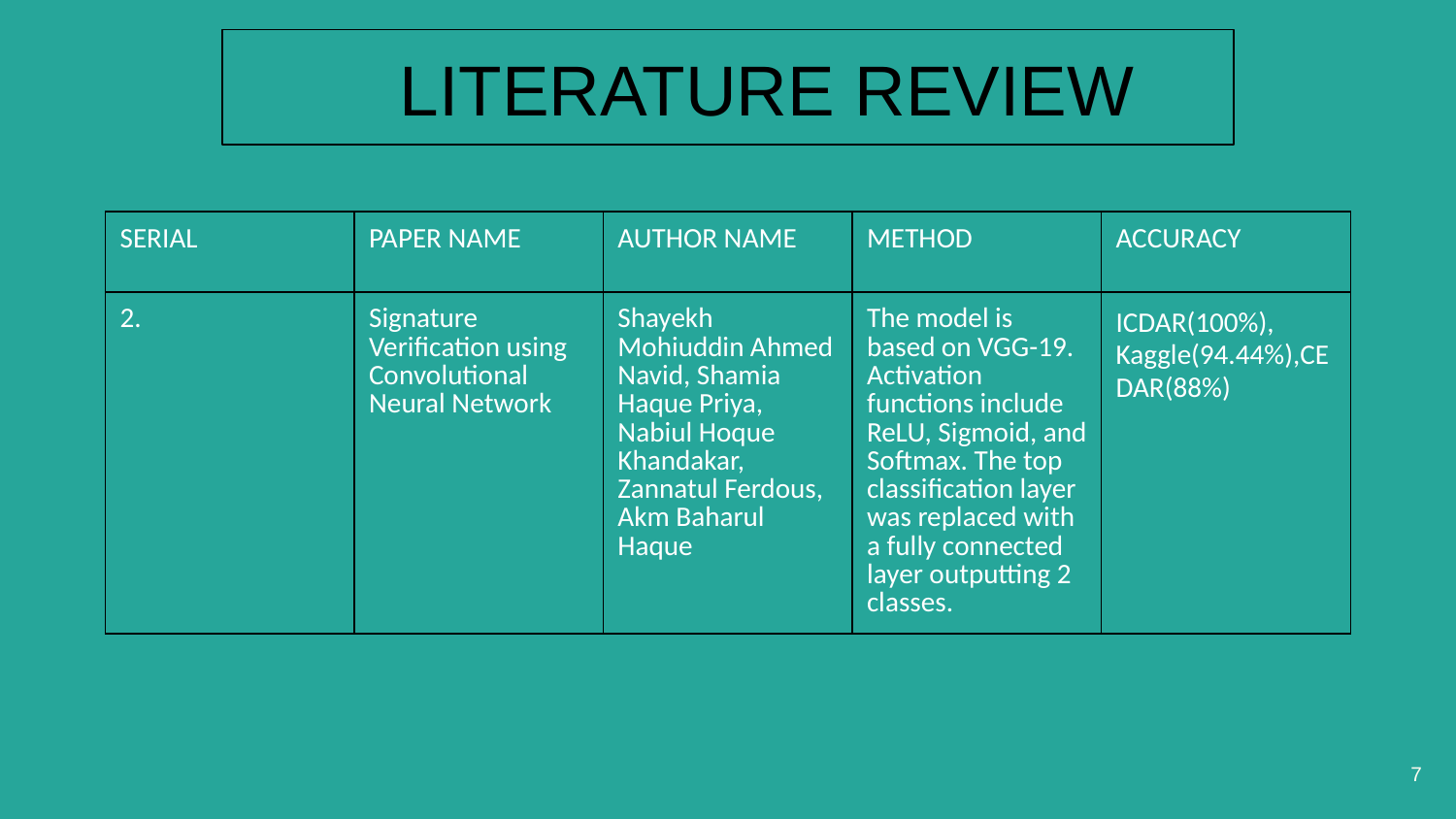

# LITERATURE REVIEW

| SERIAL | PAPER NAME | AUTHOR NAME | METHOD | ACCURACY |
| --- | --- | --- | --- | --- |
| 2. | Signature Verification using Convolutional Neural Network | Shayekh Mohiuddin Ahmed Navid, Shamia Haque Priya, Nabiul Hoque Khandakar, Zannatul Ferdous, Akm Baharul Haque | The model is based on VGG-19. Activation functions include ReLU, Sigmoid, and Softmax. The top classification layer was replaced with a fully connected layer outputting 2 classes. | ICDAR(100%), Kaggle(94.44%),CEDAR(88%) |
7